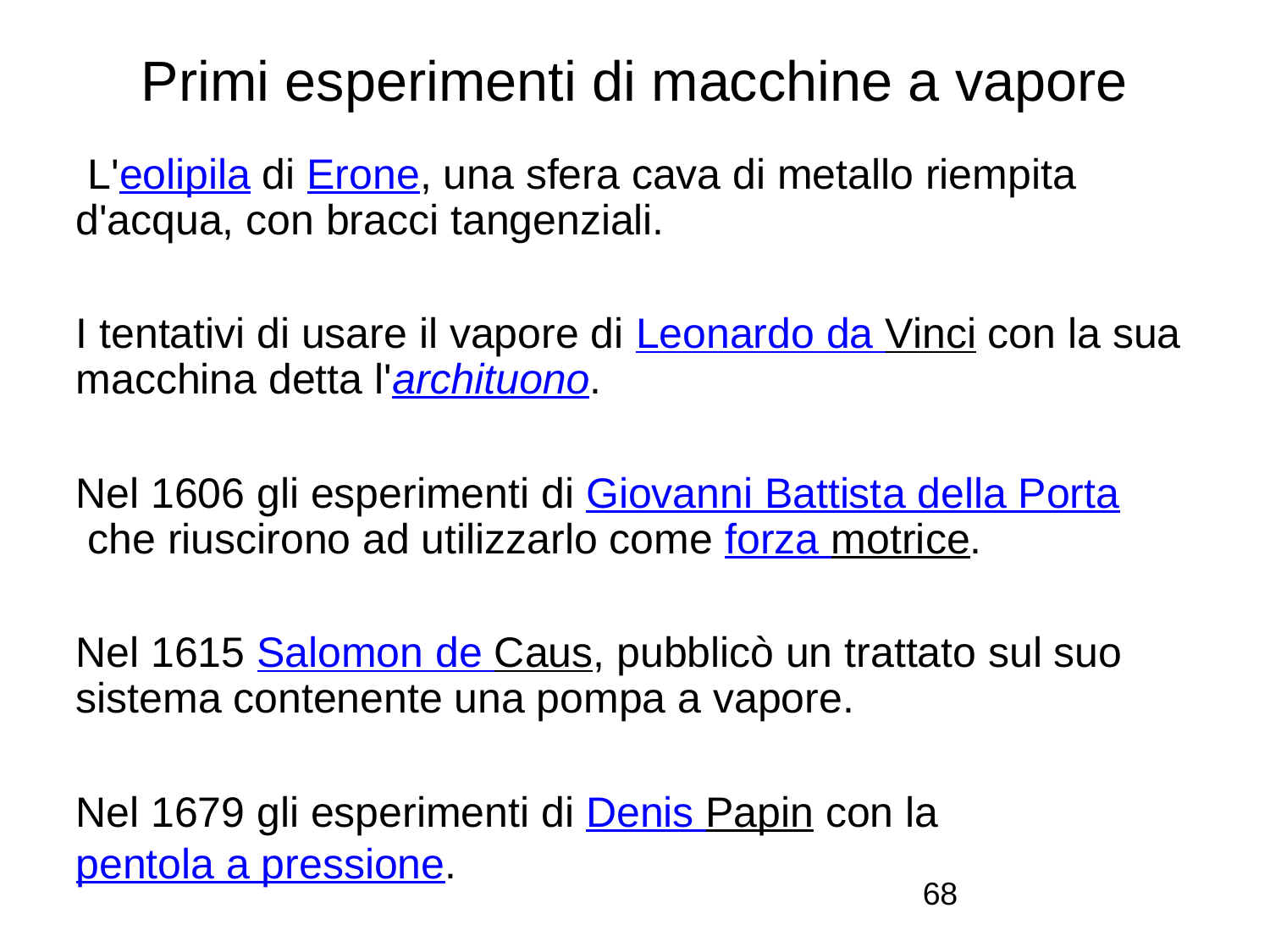

Primi esperimenti di macchine a vapore
 L'eolipila di Erone, una sfera cava di metallo riempita d'acqua, con bracci tangenziali.

I tentativi di usare il vapore di Leonardo da Vinci con la sua macchina detta l'archituono.

Nel 1606 gli esperimenti di Giovanni Battista della Porta che riuscirono ad utilizzarlo come forza motrice.

Nel 1615 Salomon de Caus, pubblicò un trattato sul suo sistema contenente una pompa a vapore.

Nel 1679 gli esperimenti di Denis Papin con la pentola a pressione.

68